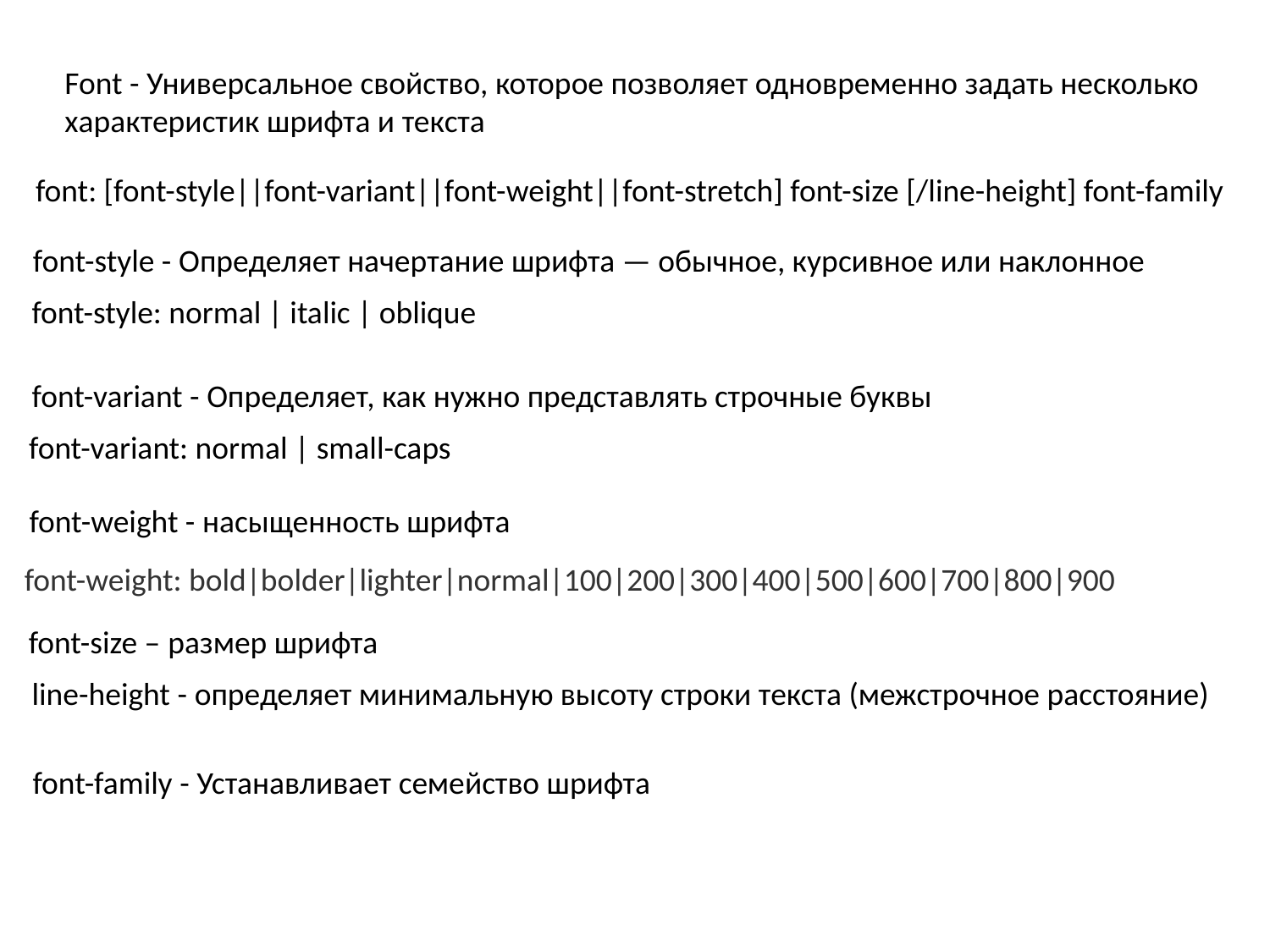

Font - Универсальное свойство, которое позволяет одновременно задать несколько
характеристик шрифта и текста
font: [font-style||font-variant||font-weight||font-stretch] font-size [/line-height] font-family
font-style - Определяет начертание шрифта — обычное, курсивное или наклонное
font-style: normal | italic | oblique
font-variant - Определяет, как нужно представлять строчные буквы
font-variant: normal | small-caps
font-weight - насыщенность шрифта
font-weight: bold|bolder|lighter|normal|100|200|300|400|500|600|700|800|900
font-size – размер шрифта
line-height - определяет минимальную высоту строки текста (межстрочное расстояние)
font-family - Устанавливает семейство шрифта